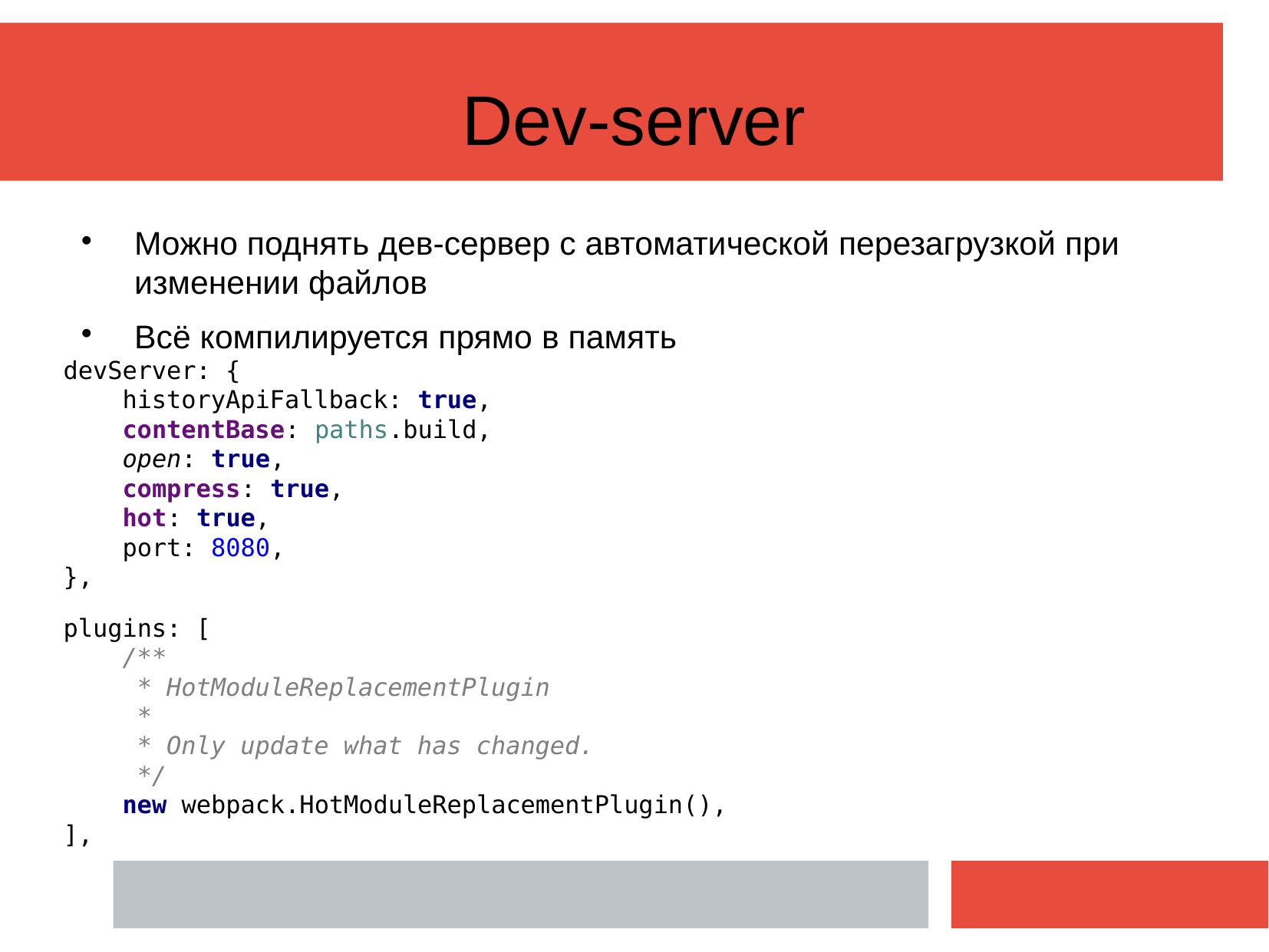

Dev-server
Можно поднять дев-сервер с автоматической перезагрузкой при изменении файлов
Всё компилируется прямо в память
devServer: {
    historyApiFallback: true,
    contentBase: paths.build,
    open: true,
    compress: true,
    hot: true,
    port: 8080,
},
plugins: [
    /**
     * HotModuleReplacementPlugin
     *
     * Only update what has changed.
     */
    new webpack.HotModuleReplacementPlugin(),
],